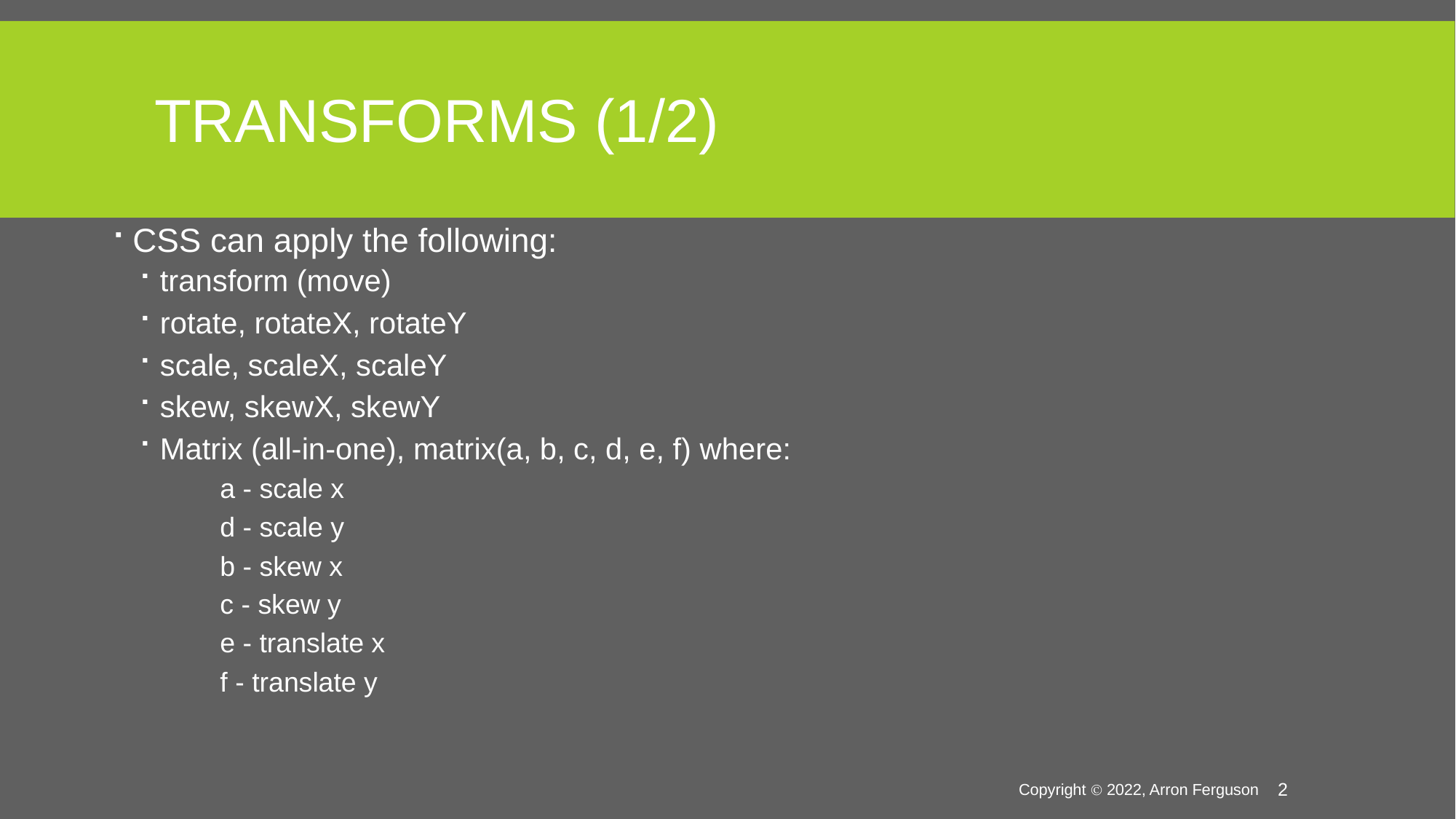

# Transforms (1/2)
CSS can apply the following:
transform (move)
rotate, rotateX, rotateY
scale, scaleX, scaleY
skew, skewX, skewY
Matrix (all-in-one), matrix(a, b, c, d, e, f) where:
a - scale x
d - scale y
b - skew x
c - skew y
e - translate x
f - translate y
Copyright Ⓒ 2022, Arron Ferguson
2